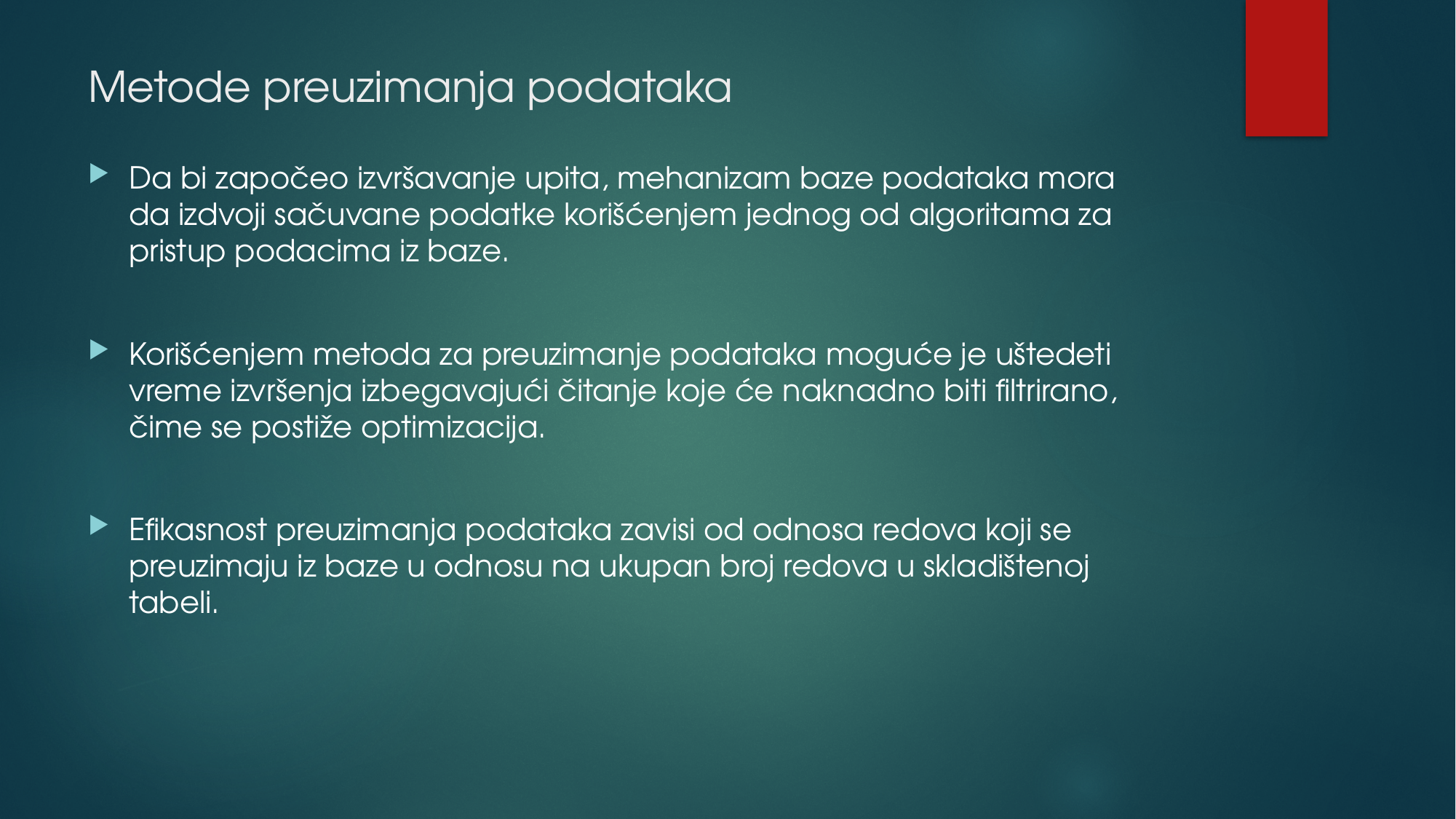

# Metode preuzimanja podataka
Da bi započeo izvršavanje upita, mehanizam baze podataka mora da izdvoji sačuvane podatke korišćenjem jednog od algoritama za pristup podacima iz baze.

Korišćenjem metoda za preuzimanje podataka moguće je uštedeti vreme izvršenja izbegavajući čitanje koje će naknadno biti filtrirano, čime se postiže optimizacija.

Efikasnost preuzimanja podataka zavisi od odnosa redova koji se preuzimaju iz baze u odnosu na ukupan broj redova u skladištenoj tabeli.